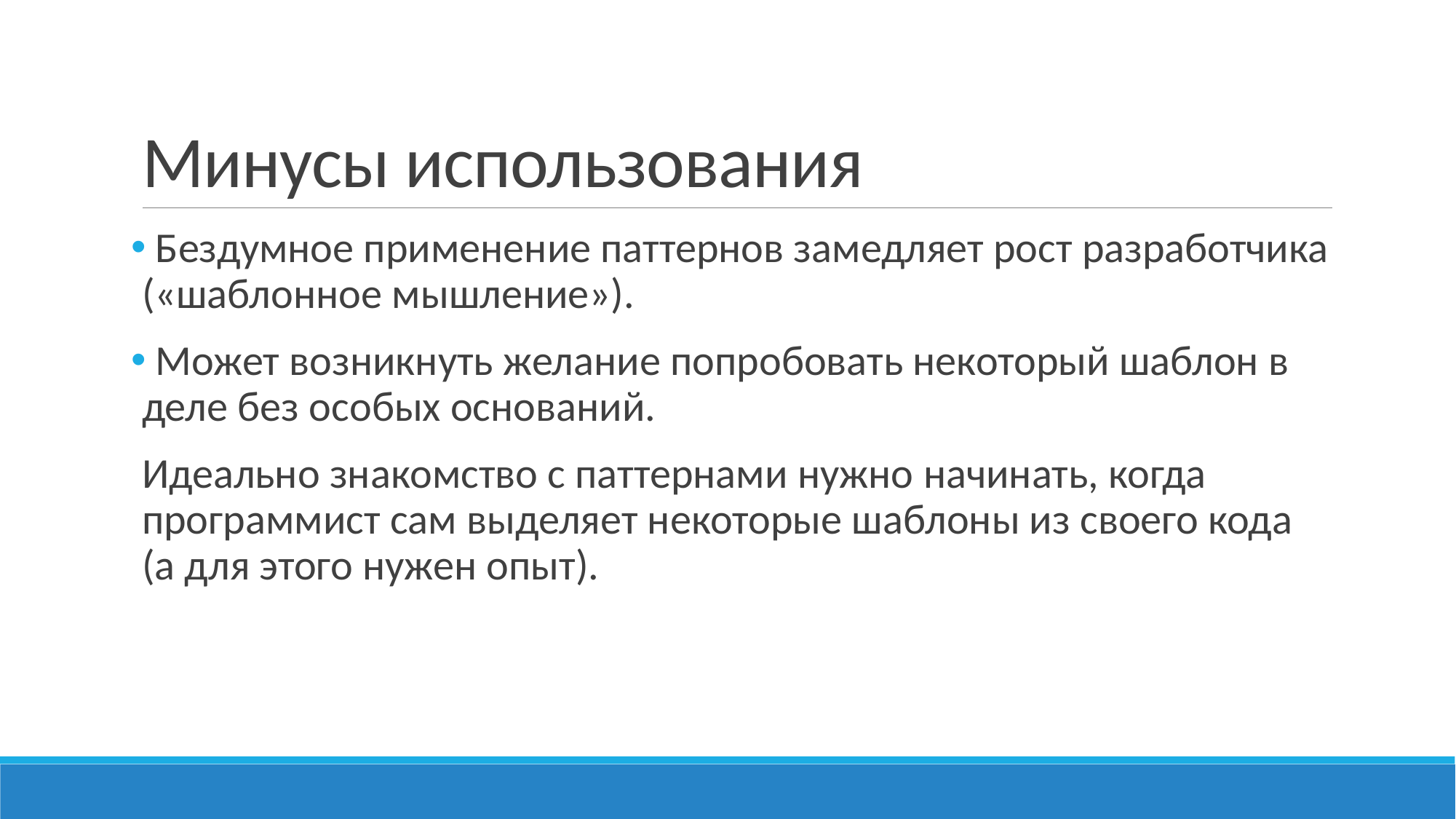

# Минусы использования
 Бездумное применение паттернов замедляет рост разработчика («шаблонное мышление»).
 Может возникнуть желание попробовать некоторый шаблон в деле без особых оснований.
Идеально знакомство с паттернами нужно начинать, когда программист сам выделяет некоторые шаблоны из своего кода (а для этого нужен опыт).